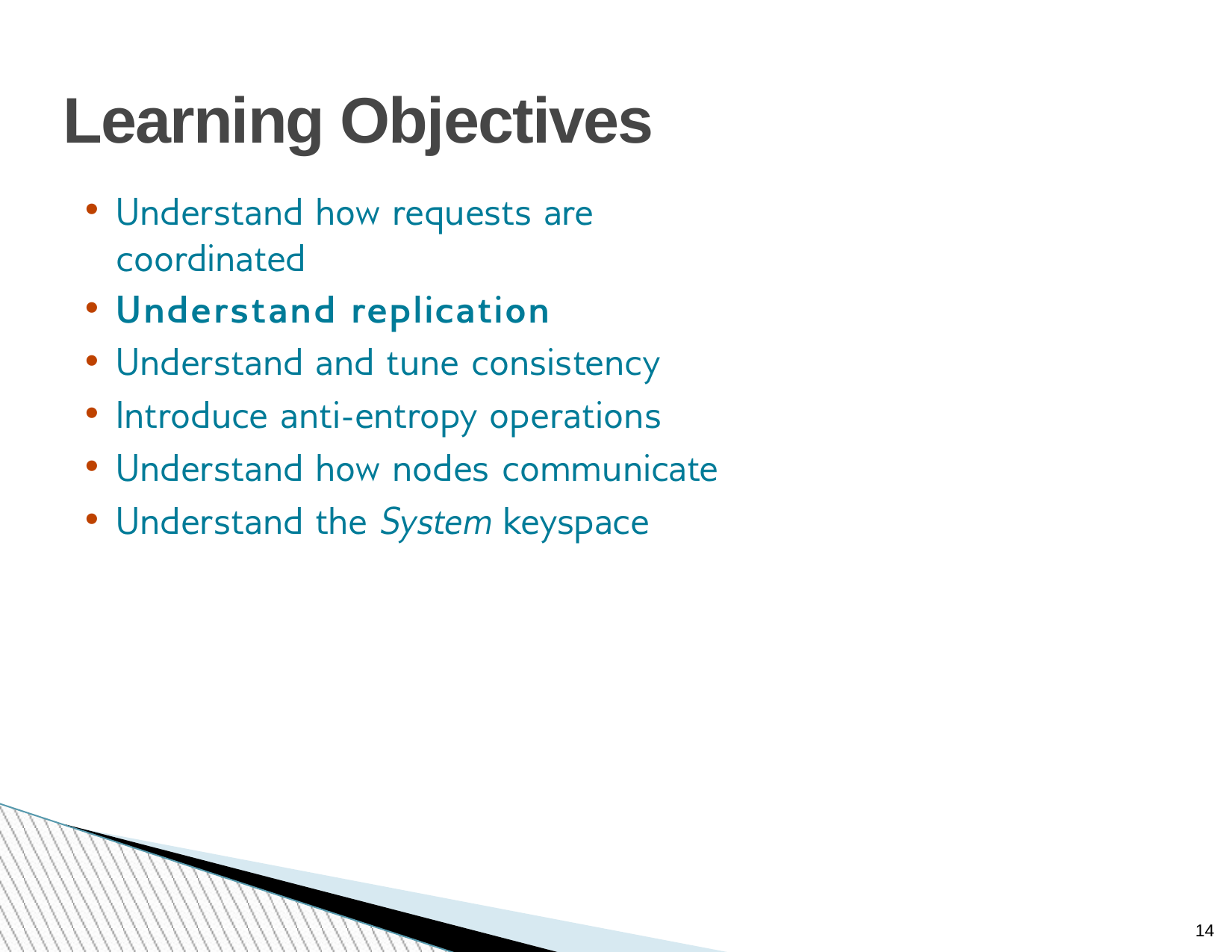

# Learning Objectives
Understand how requests are coordinated
Understand replication
Understand and tune consistency
Introduce anti-entropy operations
Understand how nodes communicate
Understand the System keyspace
14